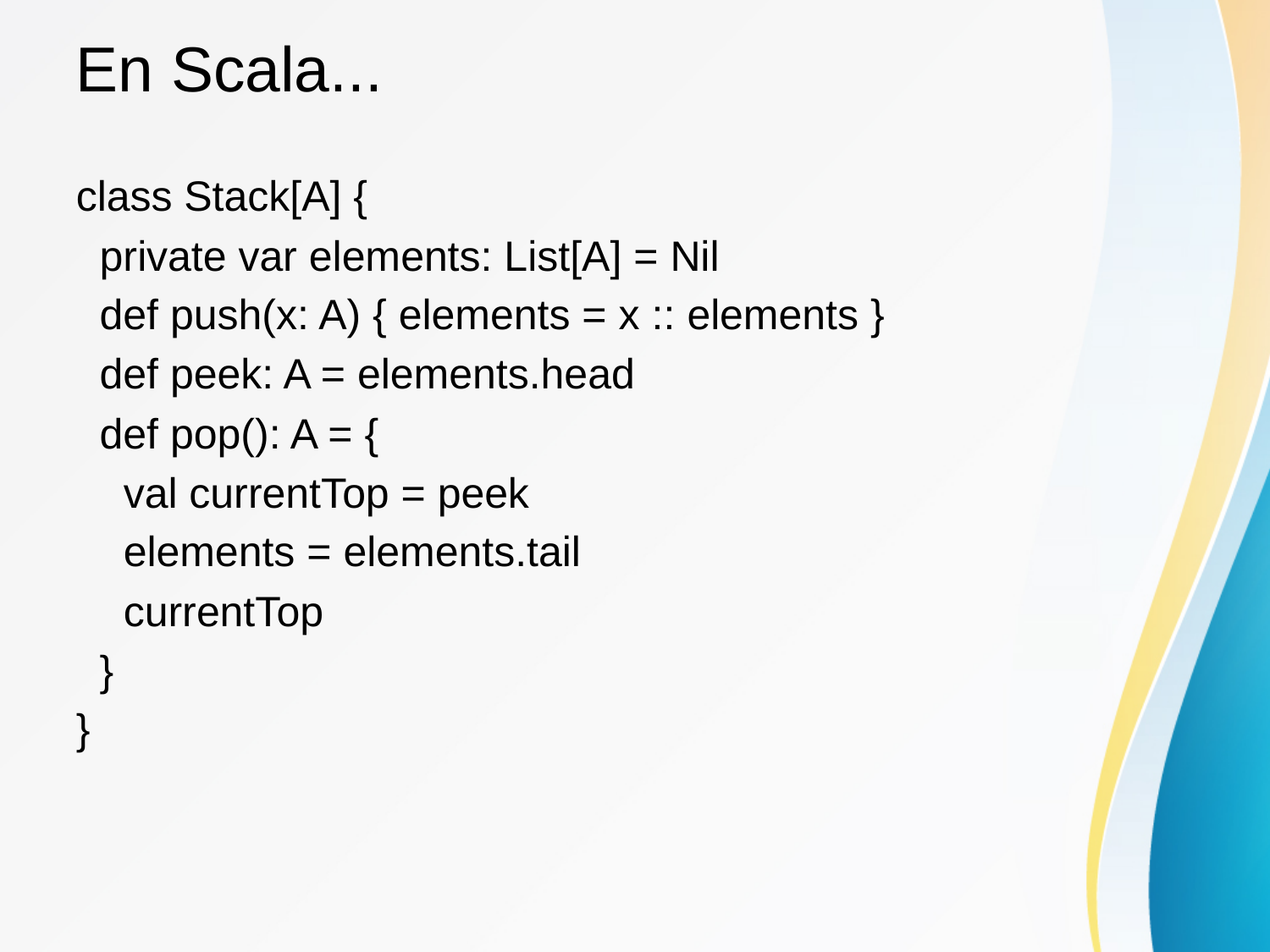

# En Scala...
class Stack[A] {
  private var elements: List[A] = Nil
  def push(x: A) { elements = x :: elements }
  def peek: A = elements.head
  def pop(): A = {
    val currentTop = peek
    elements = elements.tail
    currentTop
  }
}